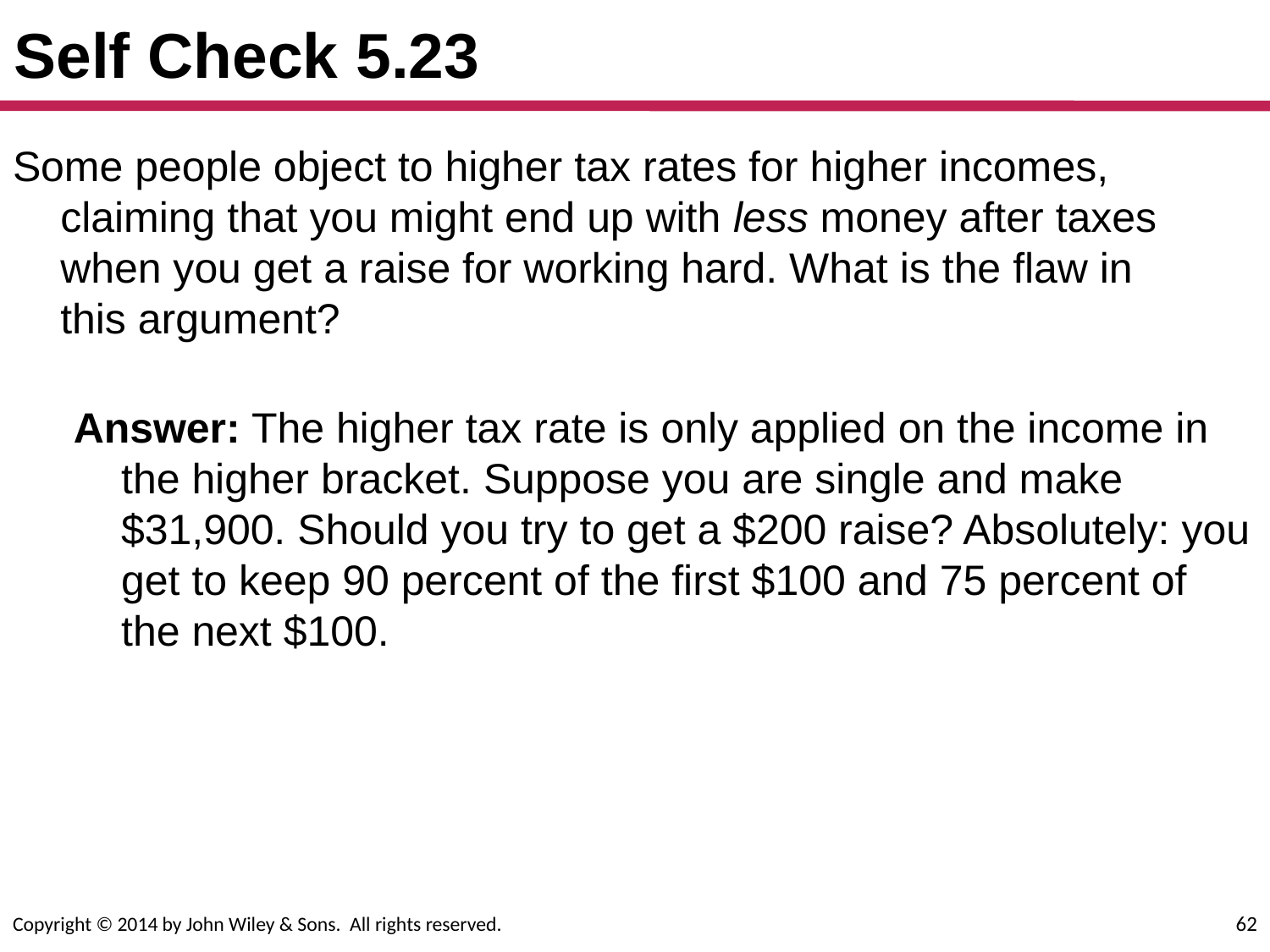

# Self Check 5.23
Some people object to higher tax rates for higher incomes, claiming that you might end up with less money after taxes when you get a raise for working hard. What is the flaw in this argument?
Answer: The higher tax rate is only applied on the income in the higher bracket. Suppose you are single and make $31,900. Should you try to get a $200 raise? Absolutely: you get to keep 90 percent of the first $100 and 75 percent of the next $100.